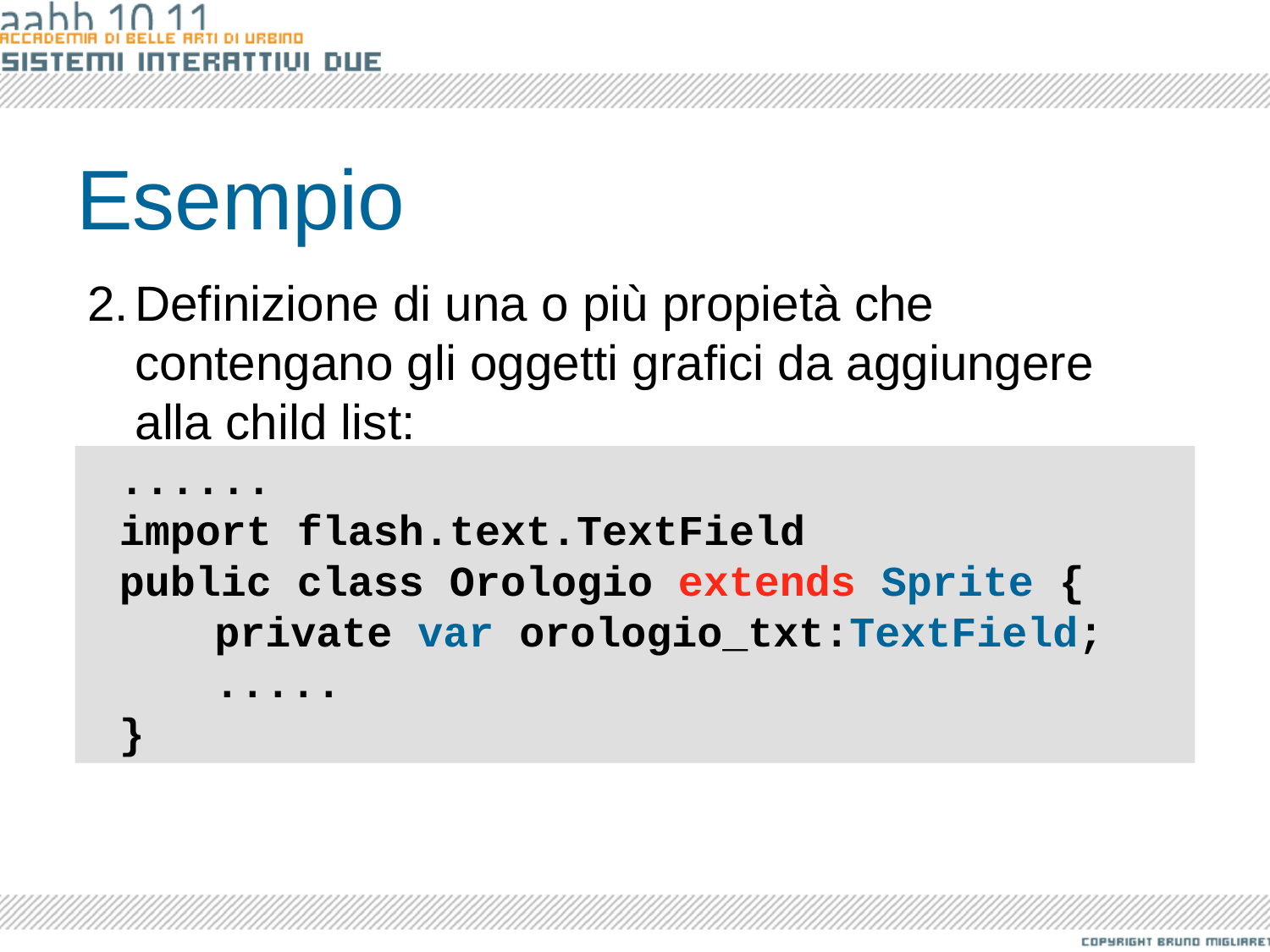

# Esempio
Definizione di una o più propietà che contengano gli oggetti grafici da aggiungere alla child list:
	......
	import flash.text.TextField
	public class Orologio extends Sprite {
		private var orologio_txt:TextField;
		.....
	}